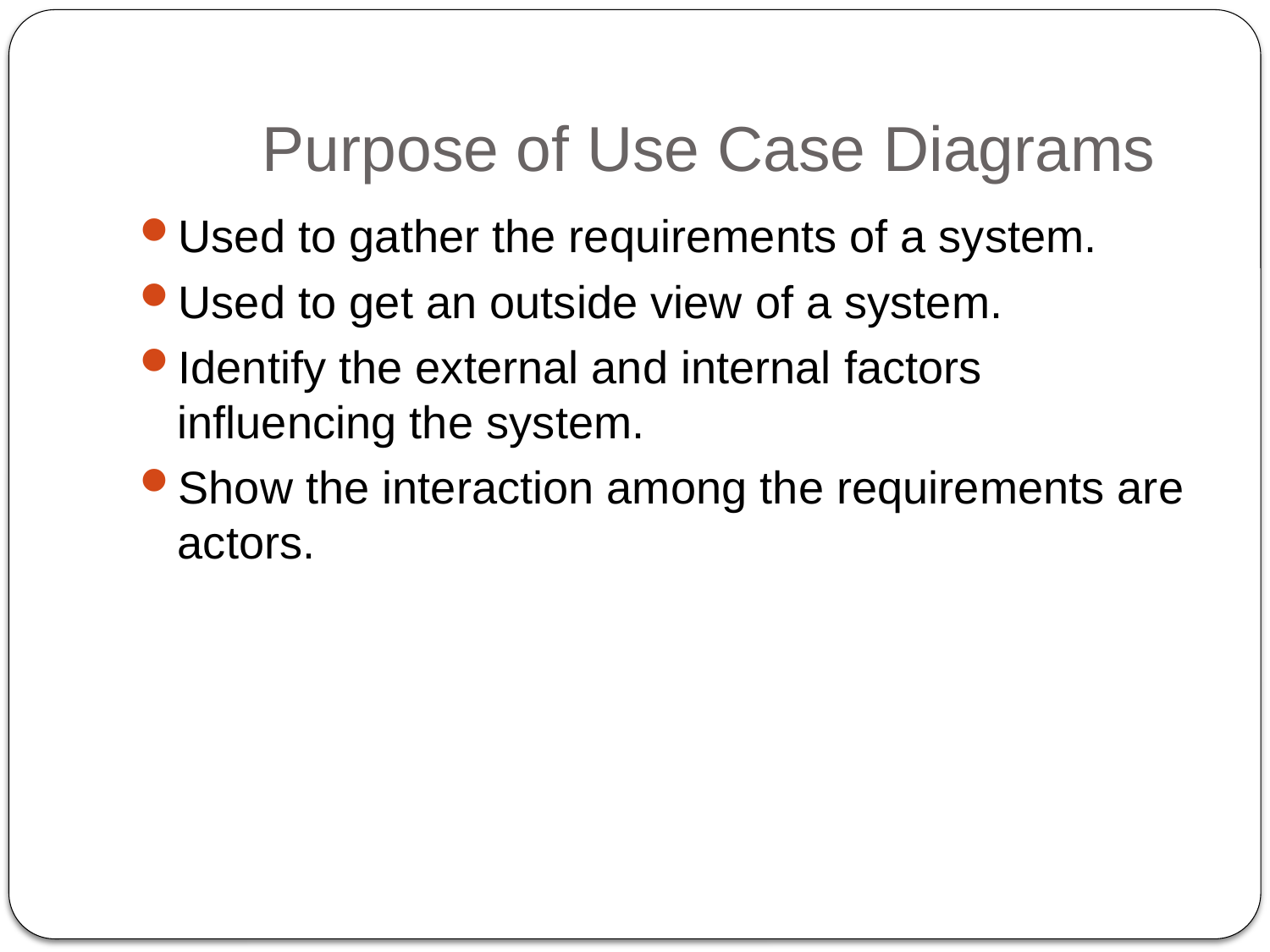

# Purpose of Use Case Diagrams
Used to gather the requirements of a system.
Used to get an outside view of a system.
Identify the external and internal factors influencing the system.
Show the interaction among the requirements are actors.